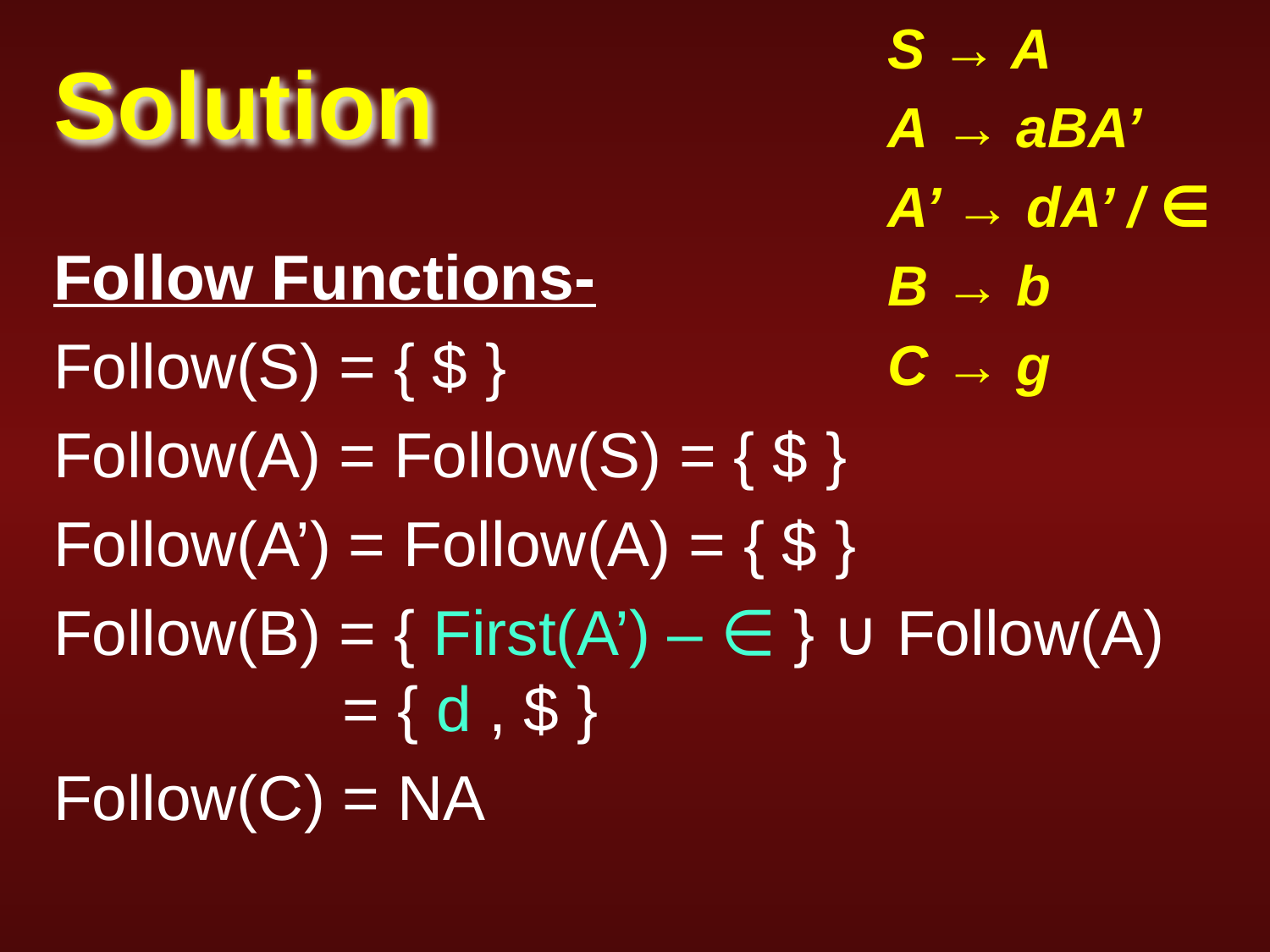

S → A
A → aBA’
A’ → dA’ / ∈
B → b
C → g

# Solution
Follow Functions-
Follow(S) = { $ }
Follow(A) = Follow(S) = { $ }
Follow(A’) = Follow(A) = { $ }
Follow(B) = { First(A’) – ∈ } ∪ Follow(A) 		  = { d , $ }
Follow(C) = NA